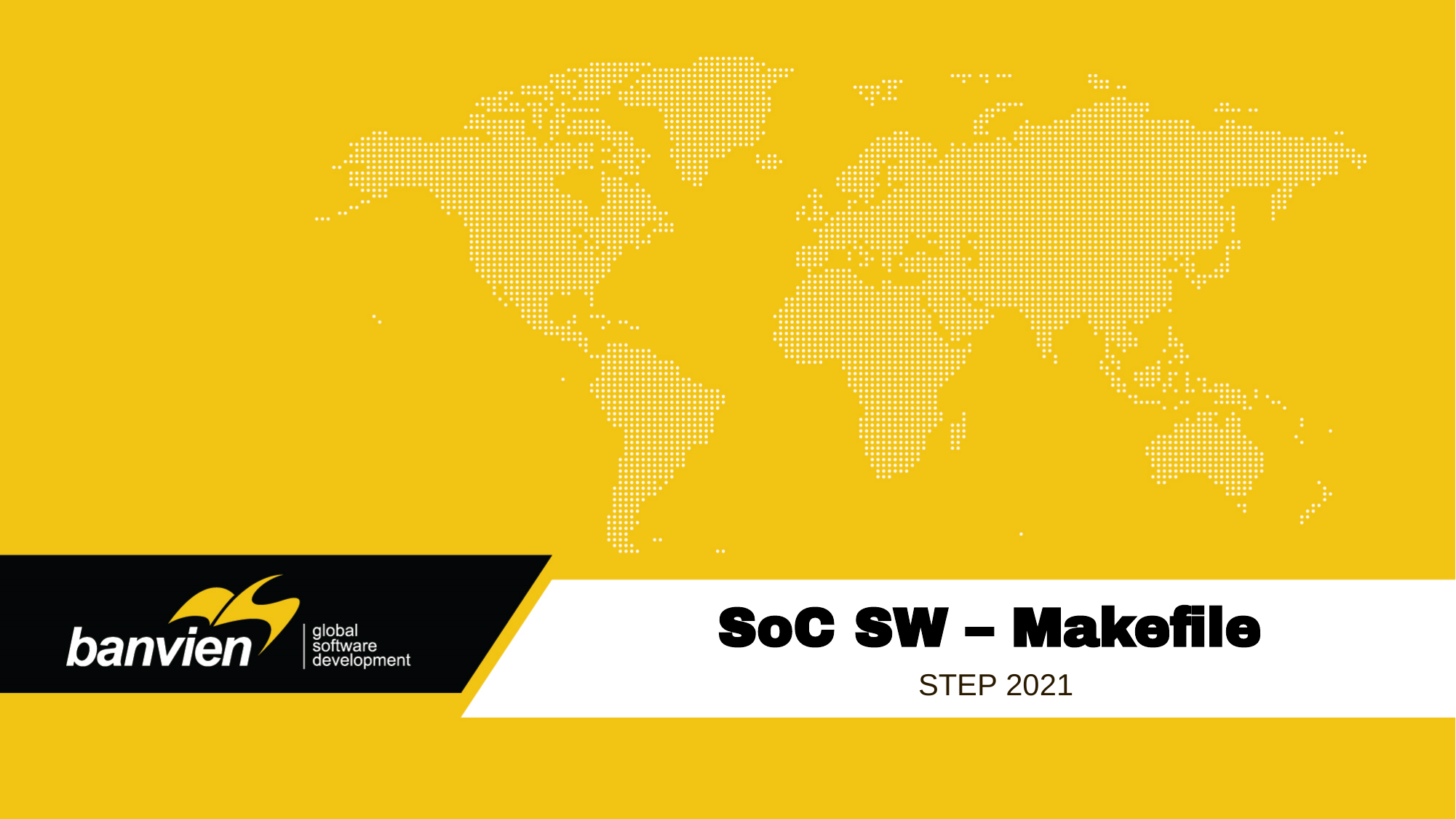

# SoC SW – Makefile
Step 2021